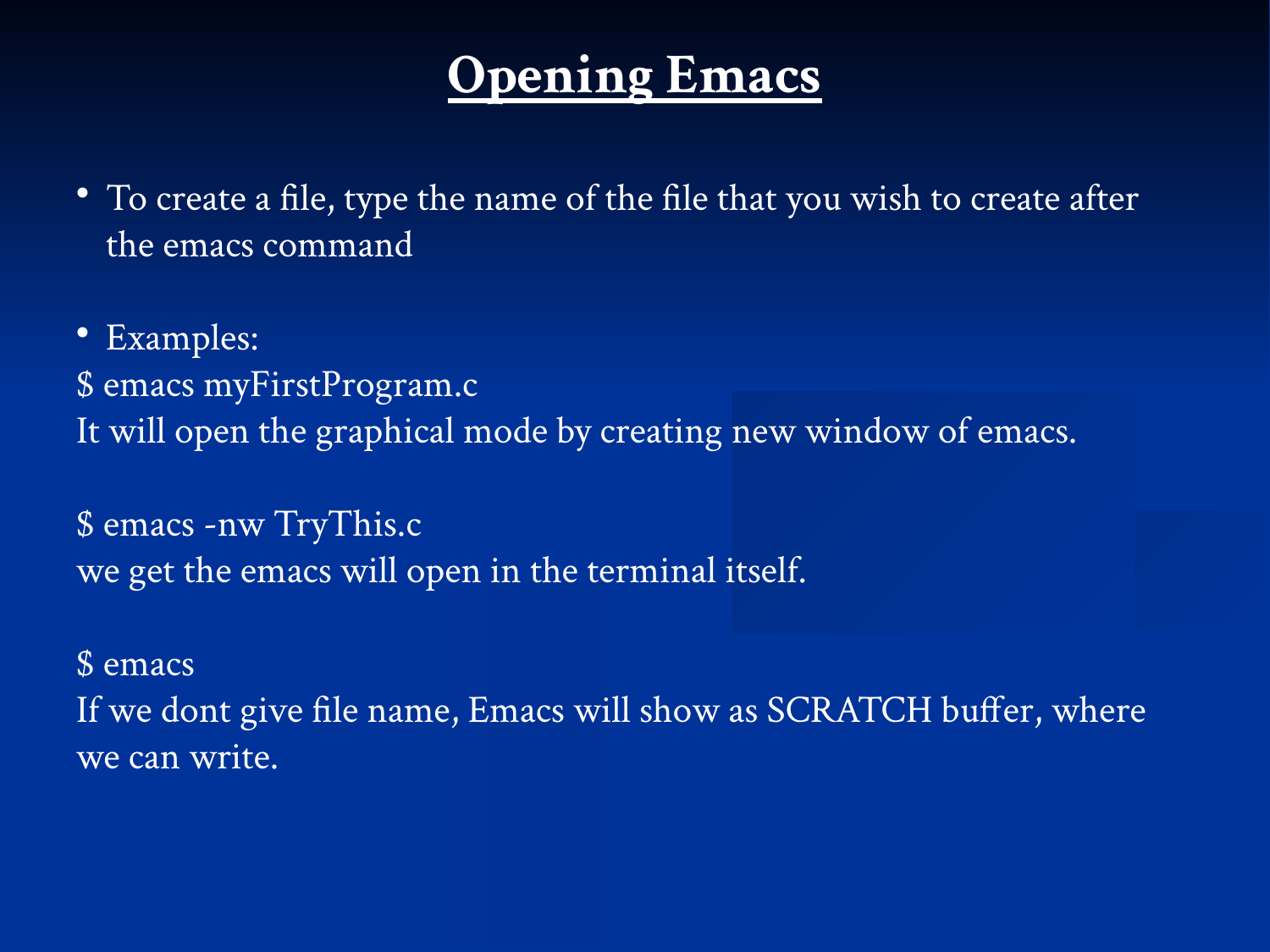

Opening Emacs

To create a file, type the name of the file that you wish to create after the emacs command

Examples:
$ emacs myFirstProgram.c
It will open the graphical mode by creating new window of emacs.

$ emacs -nw TryThis.c
we get the emacs will open in the terminal itself.

$ emacs
If we dont give file name, Emacs will show as SCRATCH buffer, where we can write.